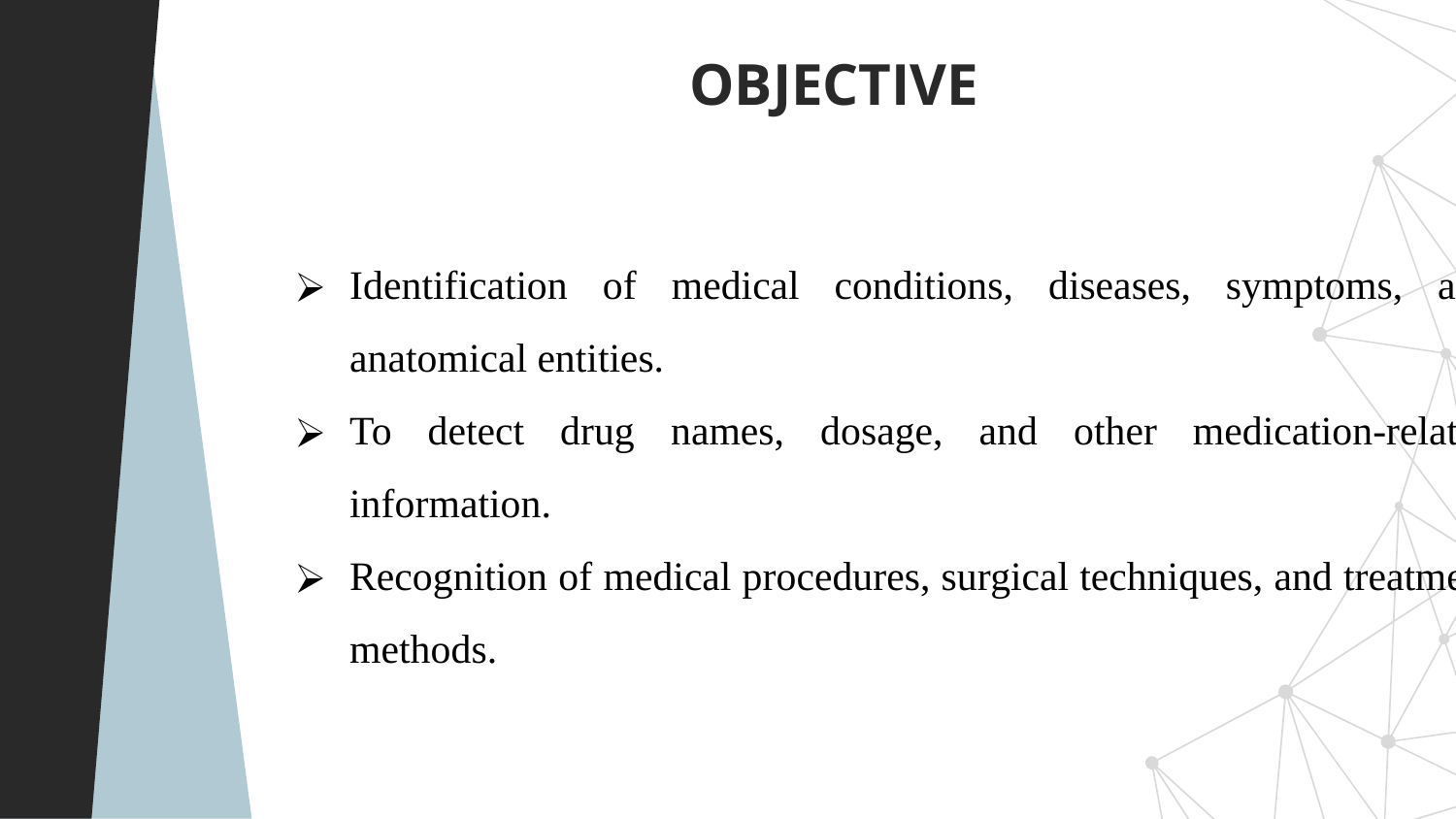

OBJECTIVE
Identification of medical conditions, diseases, symptoms, and anatomical entities.
To detect drug names, dosage, and other medication-related information.
Recognition of medical procedures, surgical techniques, and treatment methods.